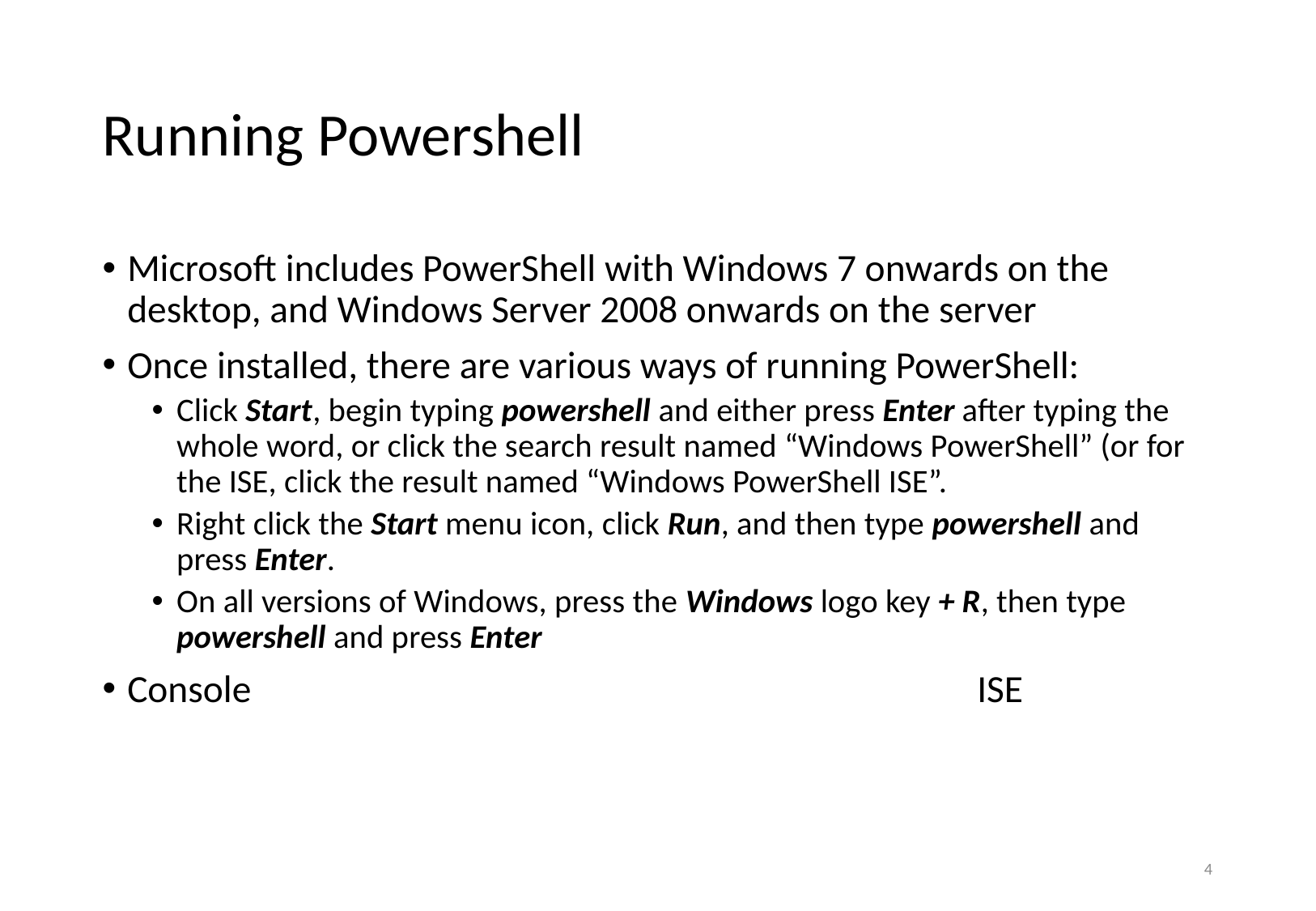

# Running Powershell
Microsoft includes PowerShell with Windows 7 onwards on the desktop, and Windows Server 2008 onwards on the server
Once installed, there are various ways of running PowerShell:
Click Start, begin typing powershell and either press Enter after typing the whole word, or click the search result named “Windows PowerShell” (or for the ISE, click the result named “Windows PowerShell ISE”.
Right click the Start menu icon, click Run, and then type powershell and press Enter.
On all versions of Windows, press the Windows logo key + R, then type powershell and press Enter
Console						ISE

4